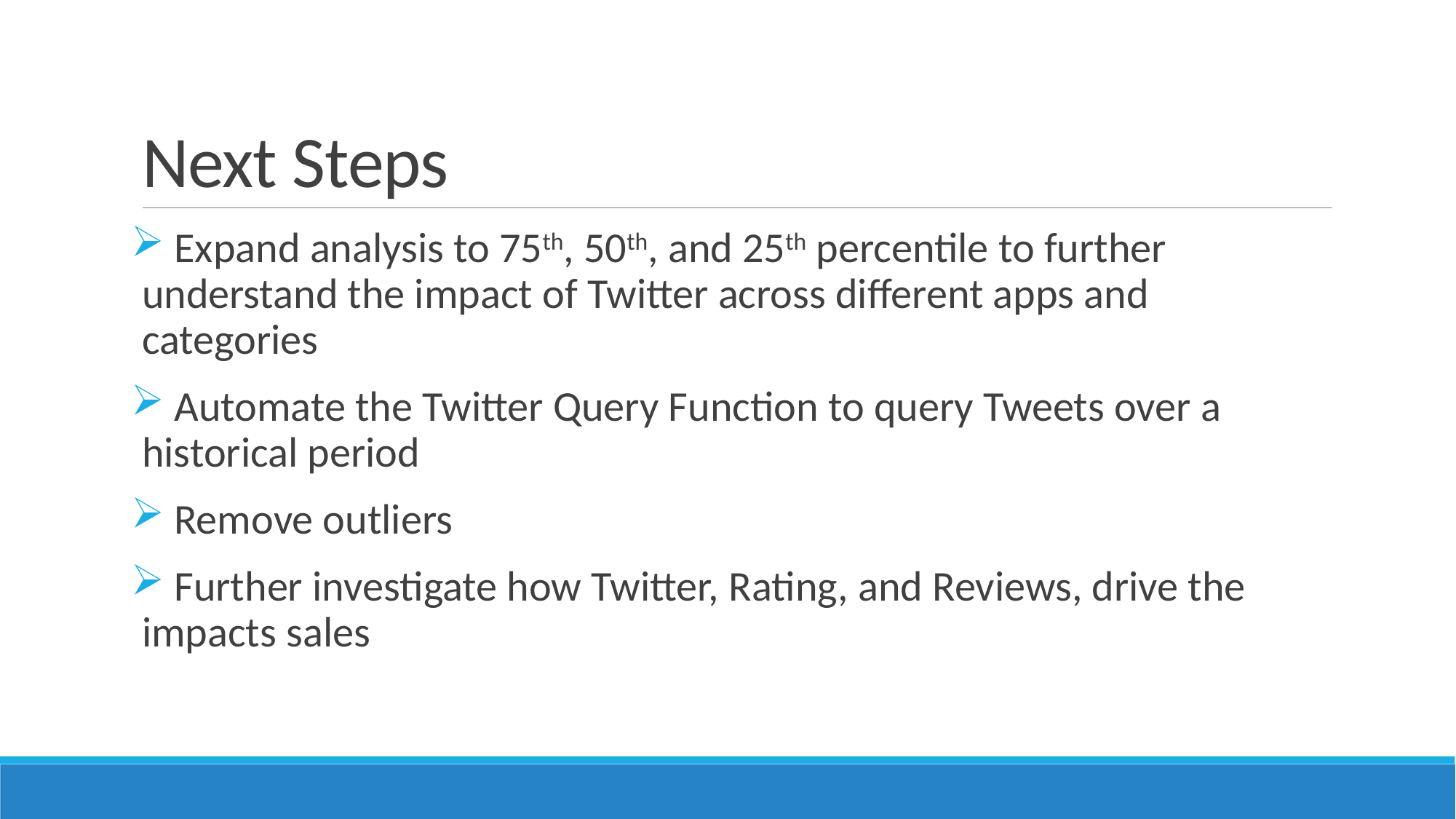

# Next Steps
 Expand analysis to 75th, 50th, and 25th percentile to further understand the impact of Twitter across different apps and categories
 Automate the Twitter Query Function to query Tweets over a historical period
 Remove outliers
 Further investigate how Twitter, Rating, and Reviews, drive the impacts sales